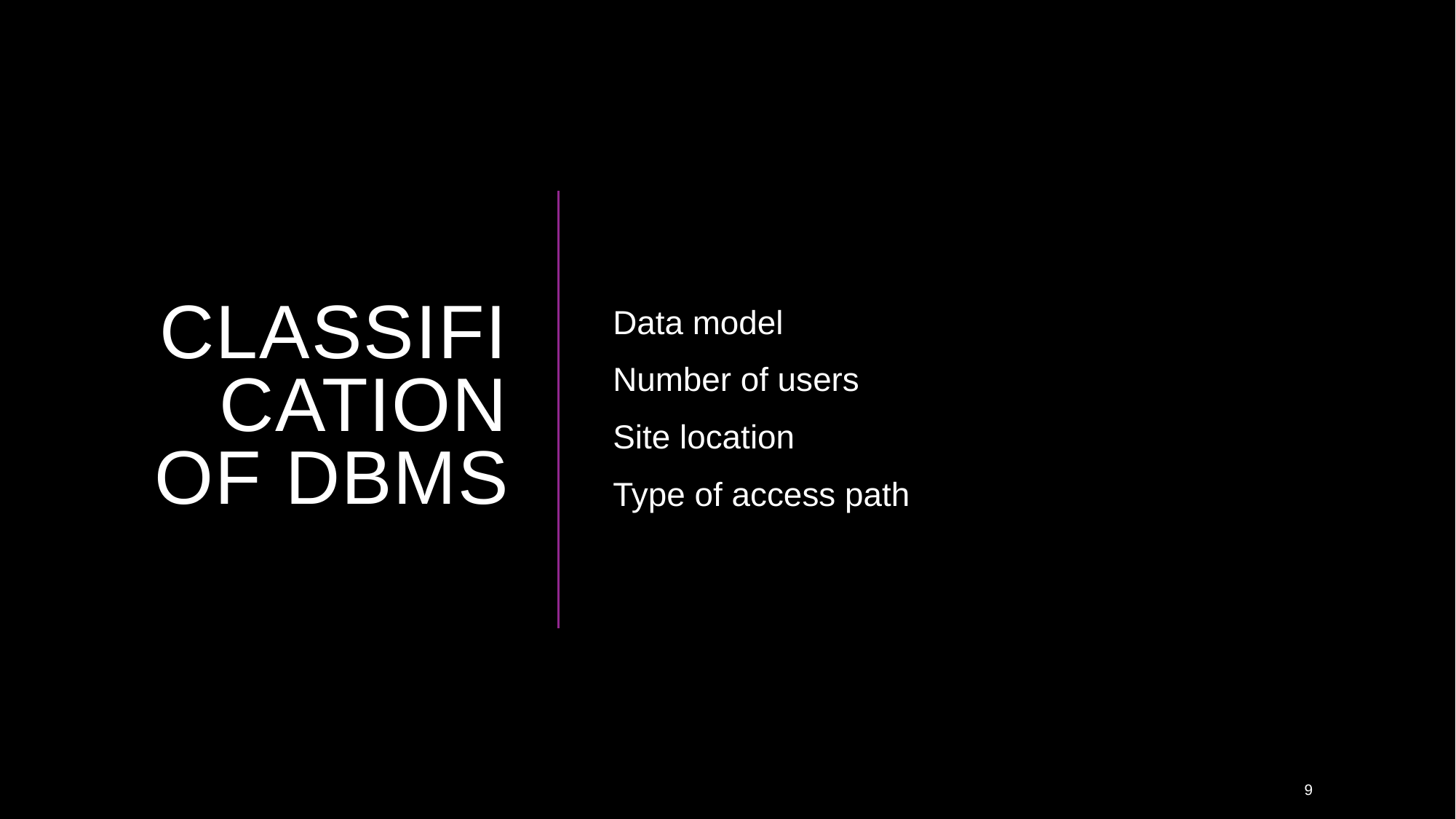

# Classification of dbms
Data model
Number of users
Site location
Type of access path
9